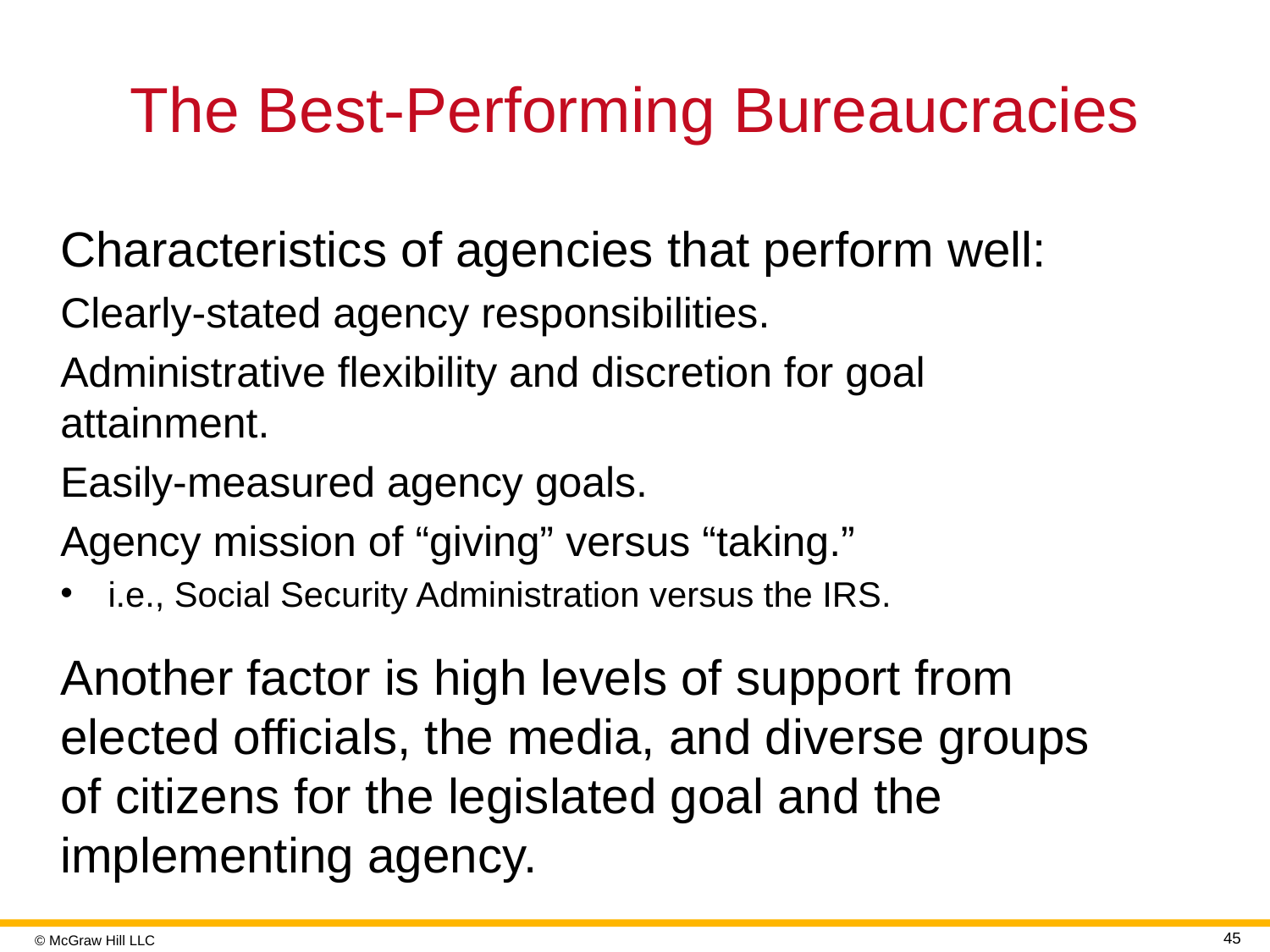

# The Best-Performing Bureaucracies
Characteristics of agencies that perform well:
Clearly-stated agency responsibilities.
Administrative flexibility and discretion for goal attainment.
Easily-measured agency goals.
Agency mission of “giving” versus “taking.”
i.e., Social Security Administration versus the IRS.
Another factor is high levels of support from elected officials, the media, and diverse groups of citizens for the legislated goal and the implementing agency.
45